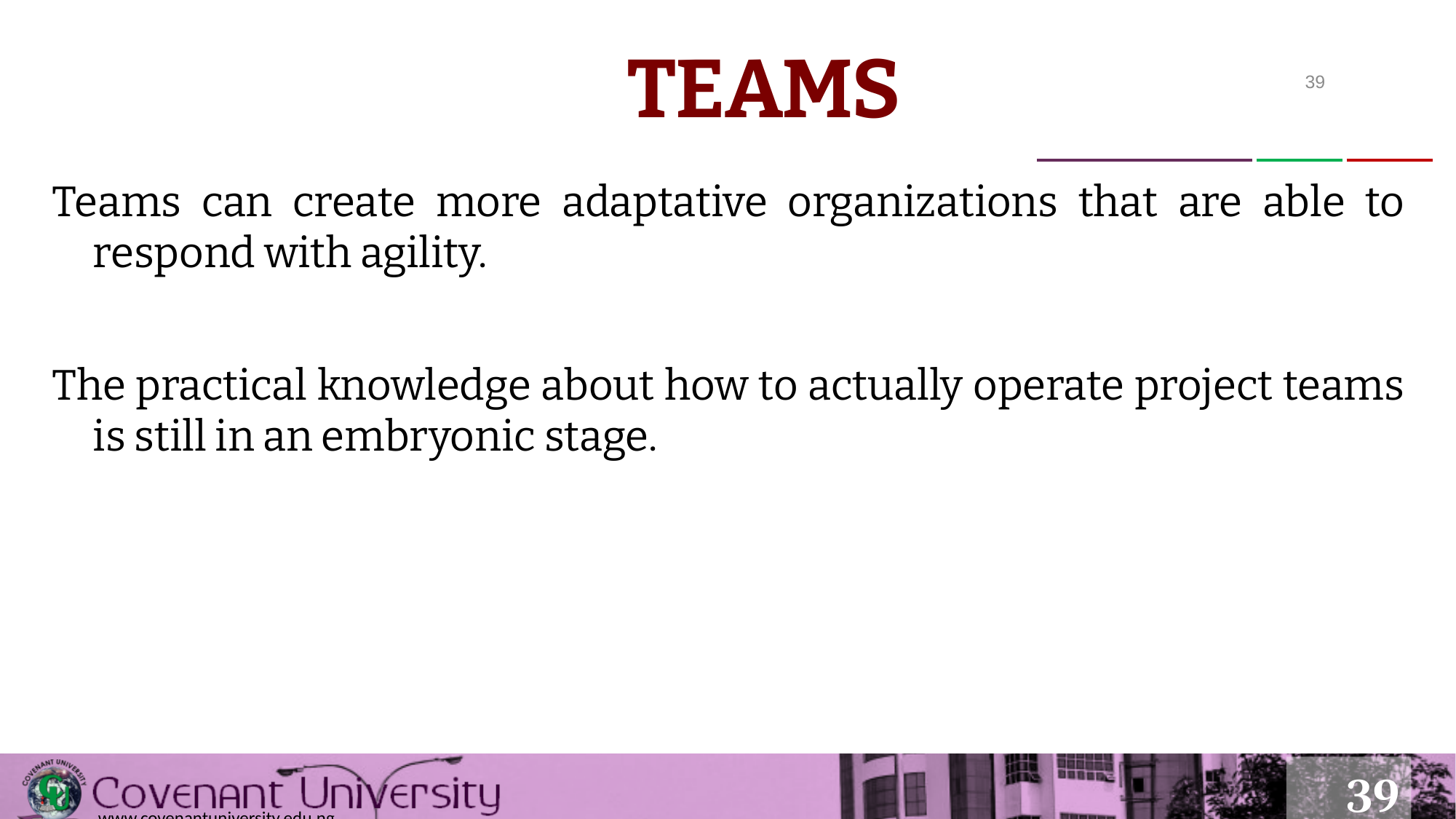

# TEAMS
39
Teams can create more adaptative organizations that are able to respond with agility.

The practical knowledge about how to actually operate project teams is still in an embryonic stage.